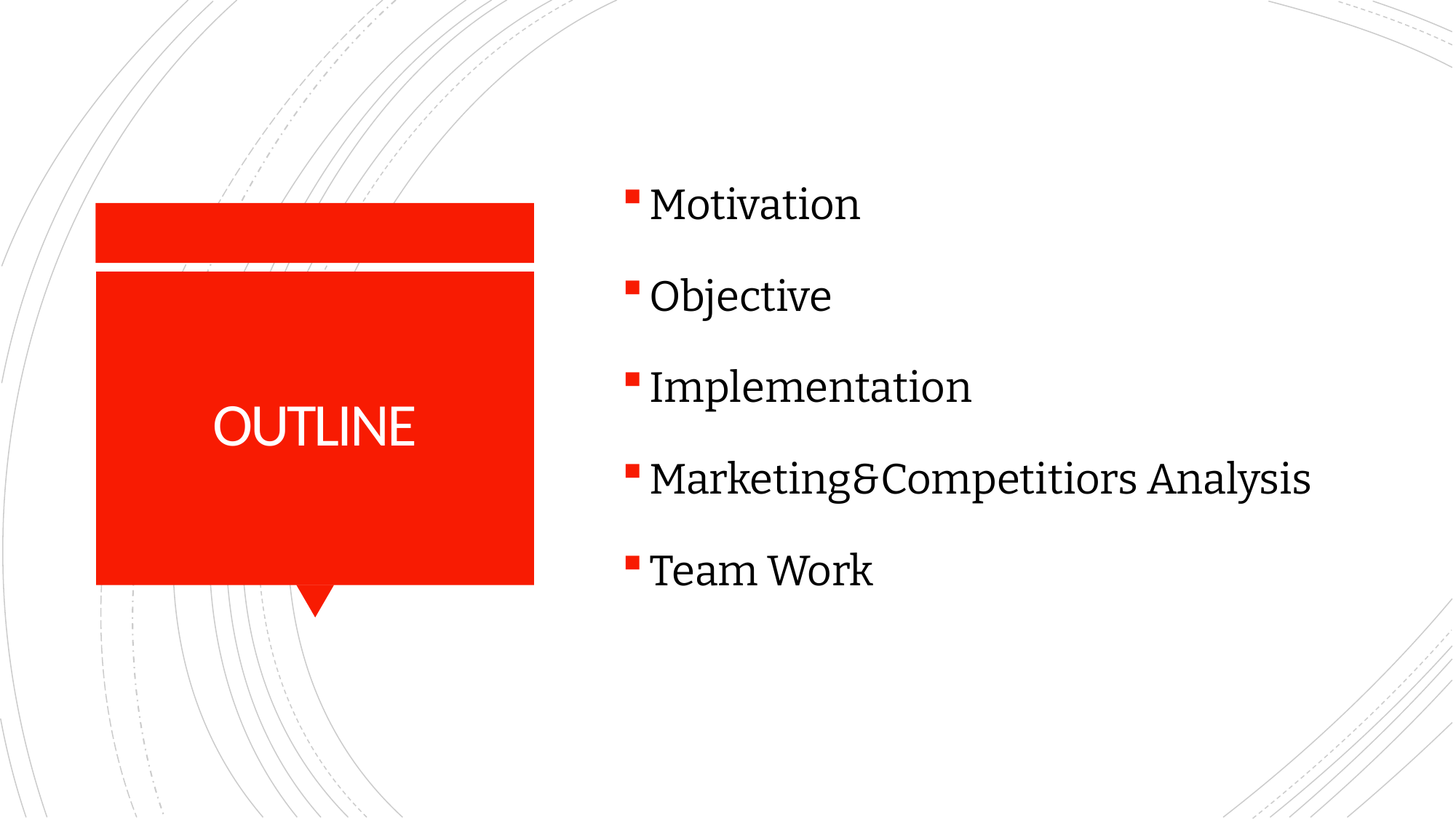

Motivation
Objective
Implementation
Marketing&Competitiors Analysis
Team Work

# OUTLINE